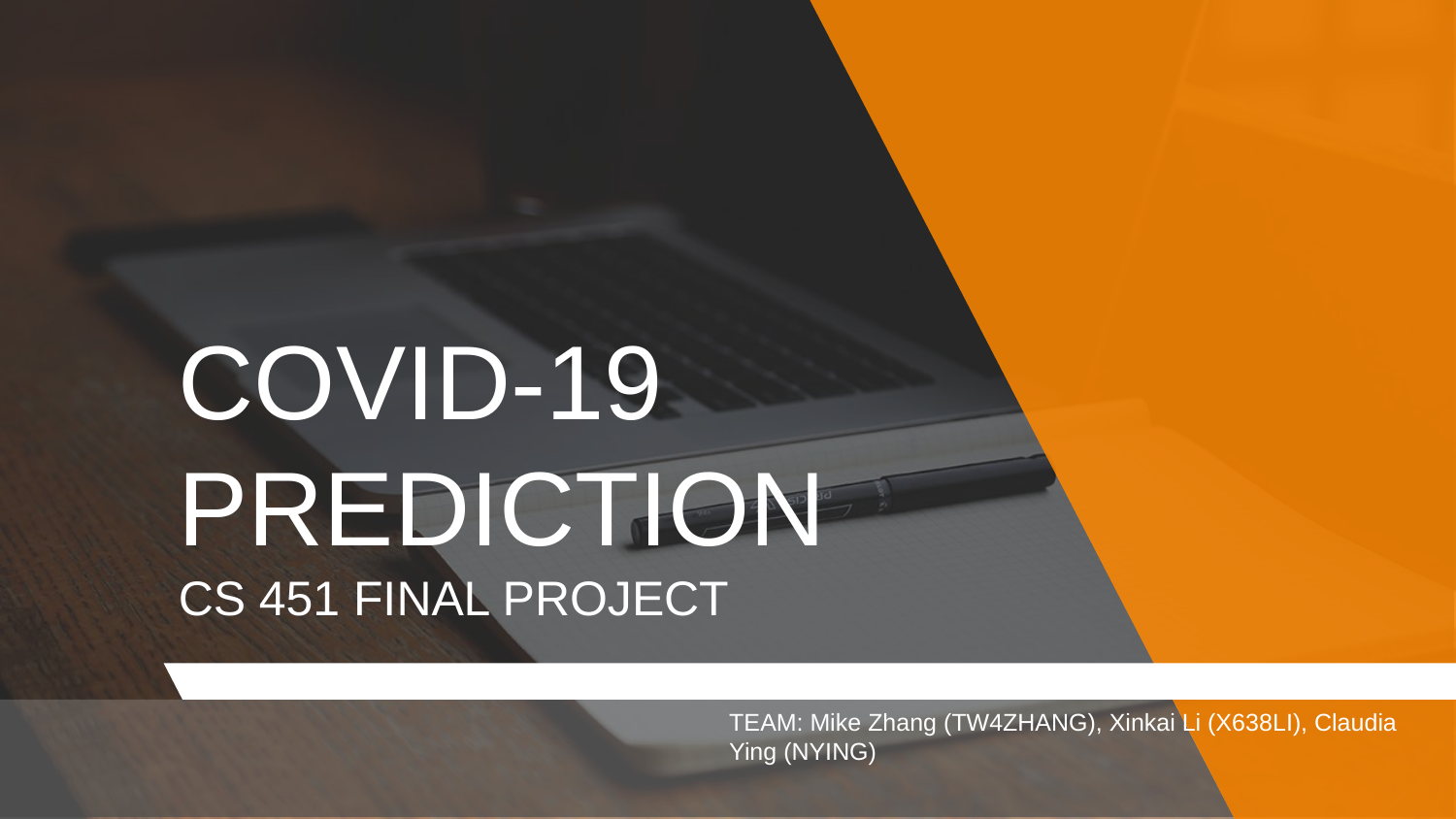

# COVID-19 PREDICTION
CS 451 FINAL PROJECT
TEAM: Mike Zhang (TW4ZHANG), Xinkai Li (X638LI), Claudia Ying (NYING)